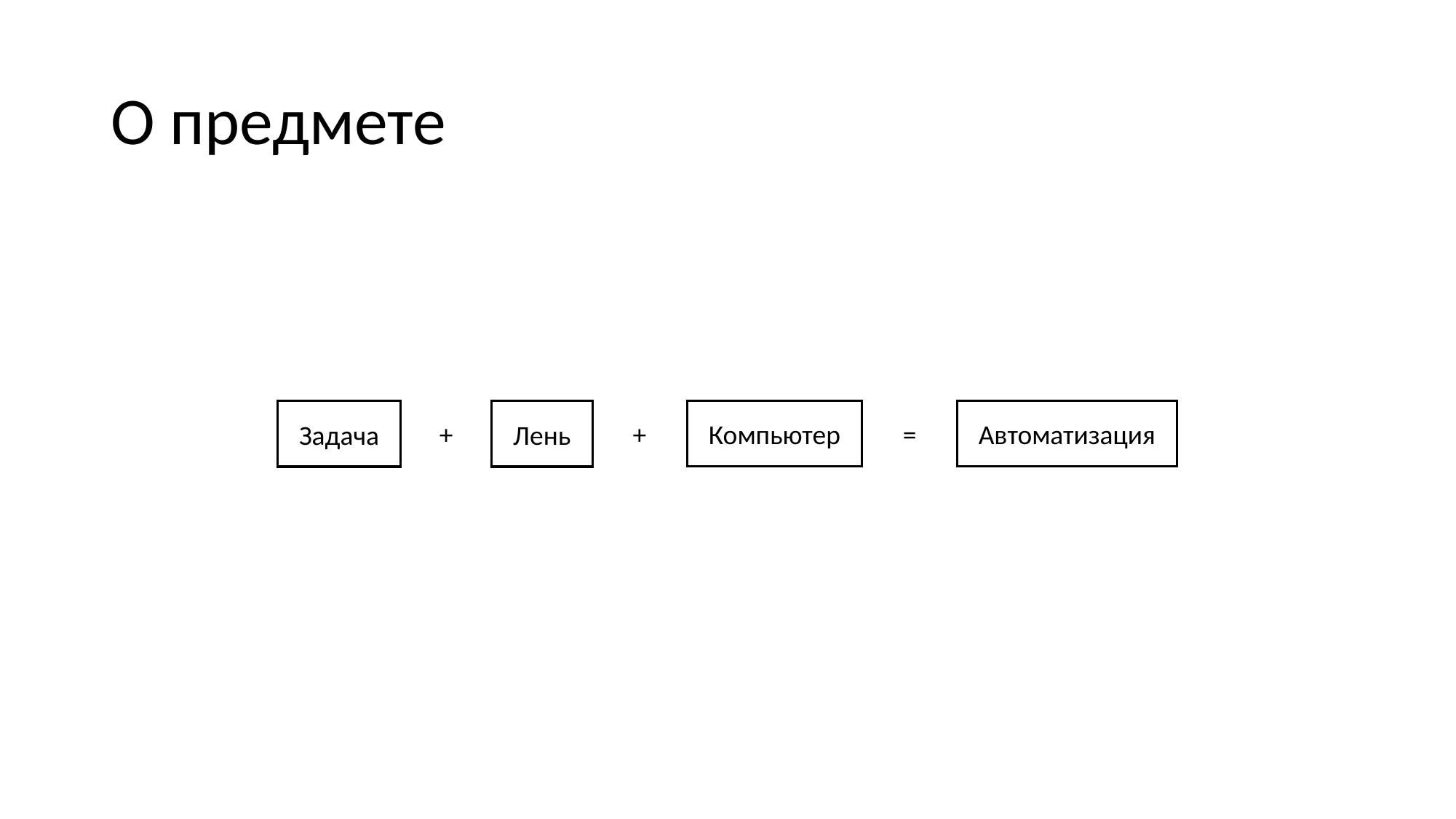

# О предмете
+
Компьютер
=
Автоматизация
Задача
+
Лень